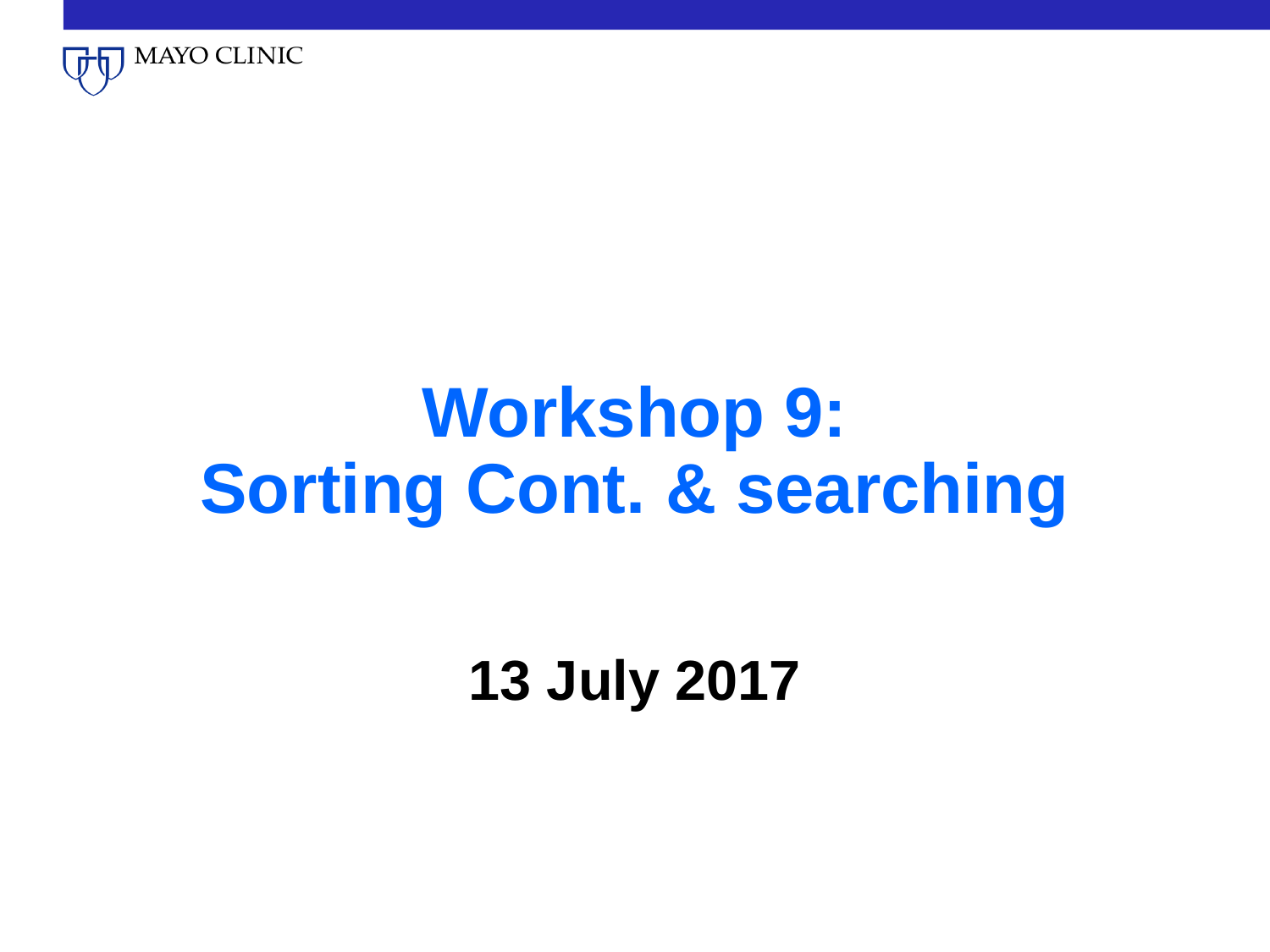

# Workshop 9: Sorting Cont. & searching
13 July 2017